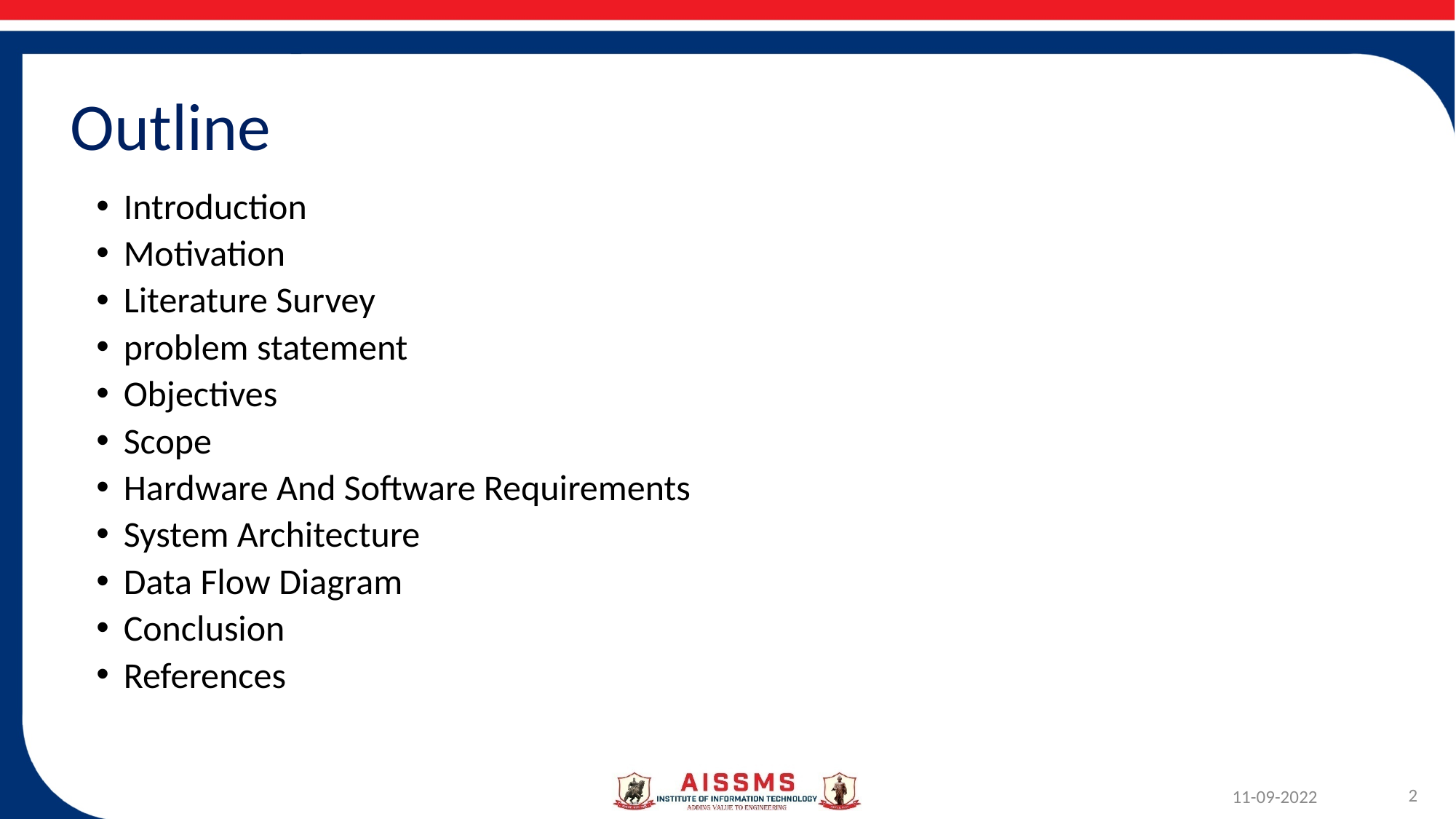

# Outline
Introduction
Motivation
Literature Survey
problem statement
Objectives
Scope
Hardware And Software Requirements
System Architecture
Data Flow Diagram
Conclusion
References

11-09-2022
2